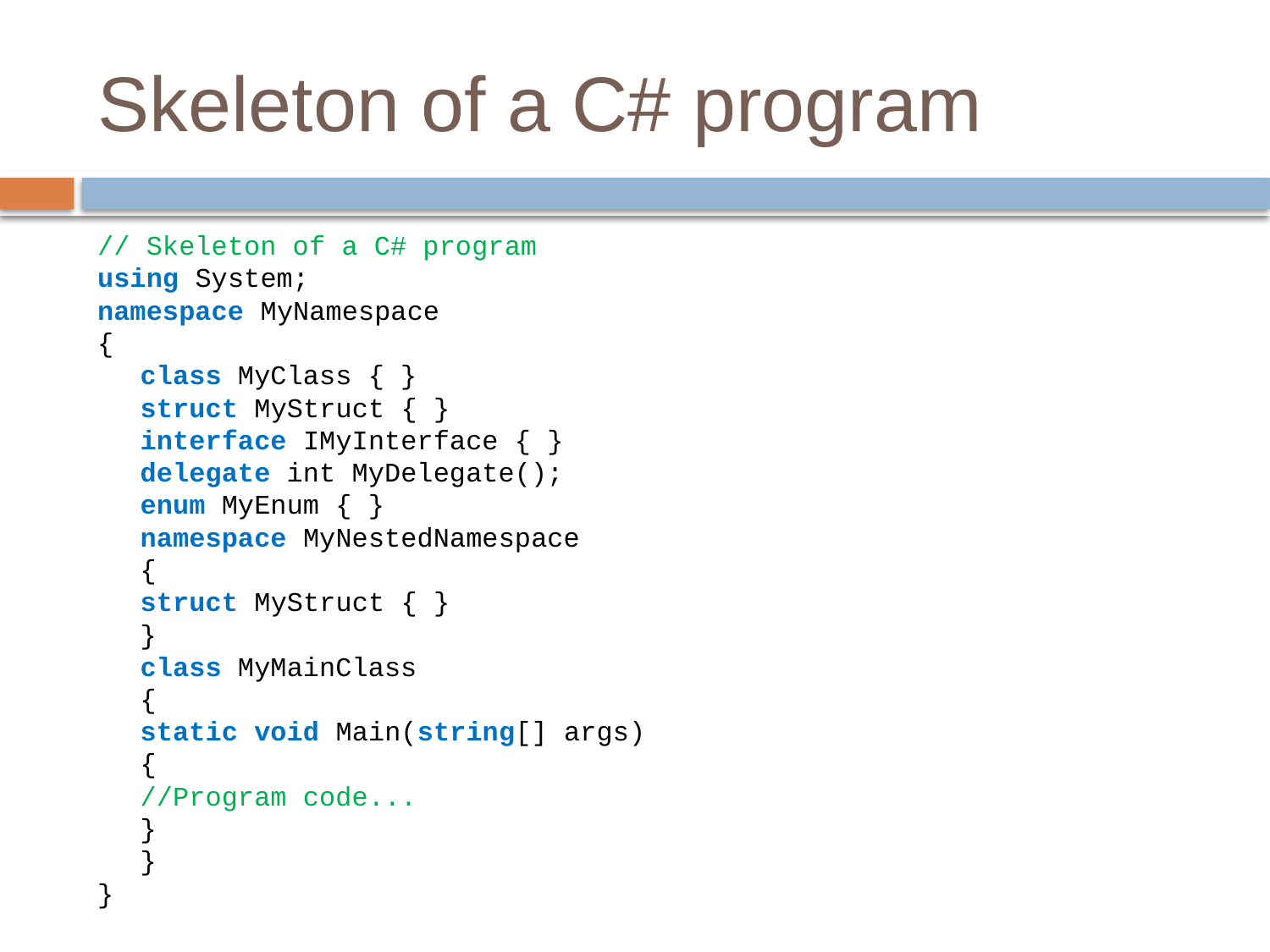

# Skeleton of a C# program
// Skeleton of a C# program
using System;
namespace MyNamespace
{
	class MyClass { }
	struct MyStruct { }
	interface IMyInterface { }
	delegate int MyDelegate();
	enum MyEnum { }
	namespace MyNestedNamespace
	{
		struct MyStruct { }
	}
	class MyMainClass
	{
		static void Main(string[] args)
		{
			//Program code...
		}
	}
}